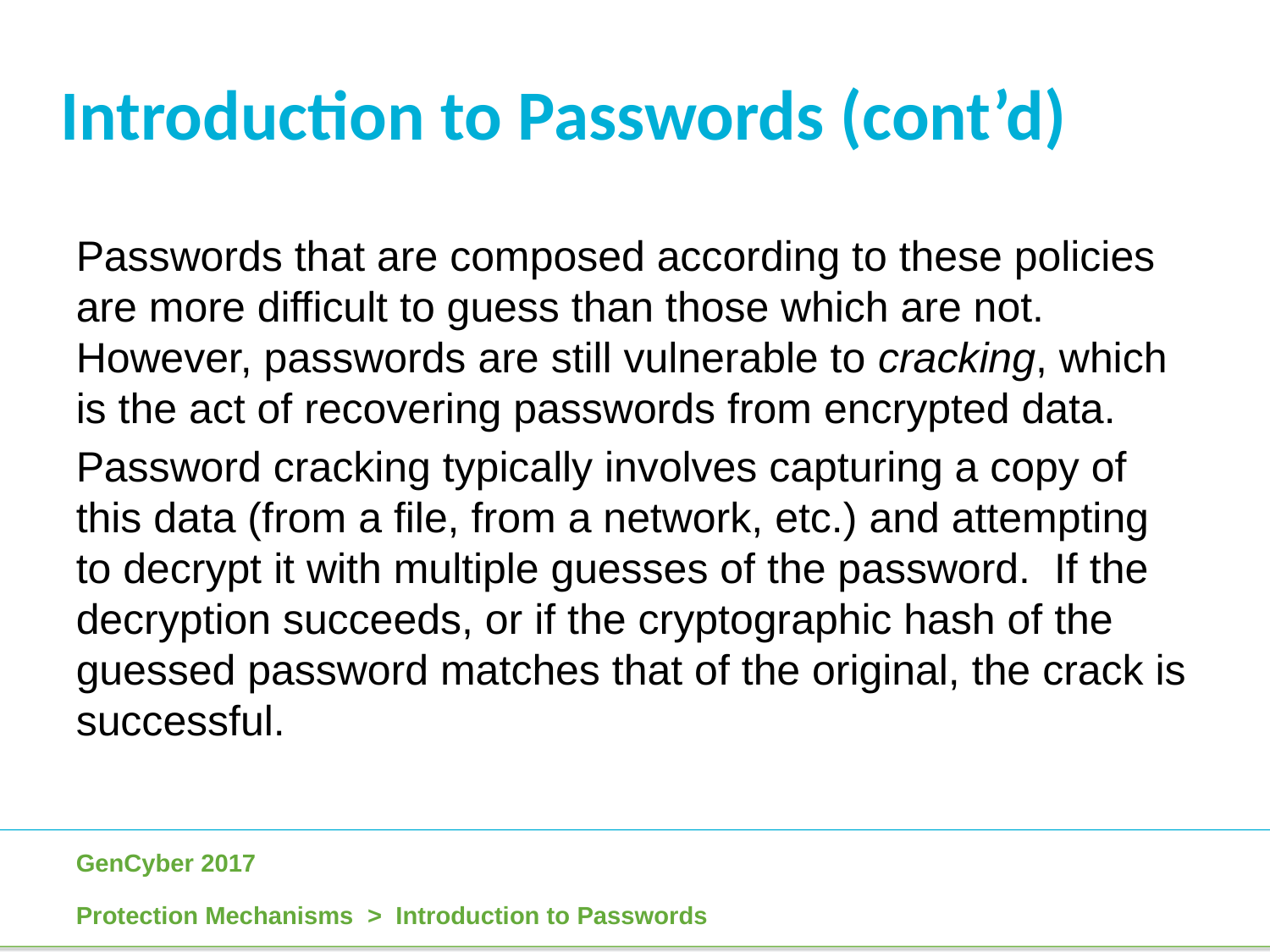

Introduction to Passwords (cont’d)
Passwords that are composed according to these policies are more difficult to guess than those which are not.  However, passwords are still vulnerable to cracking, which is the act of recovering passwords from encrypted data.
Password cracking typically involves capturing a copy of this data (from a file, from a network, etc.) and attempting to decrypt it with multiple guesses of the password.  If the decryption succeeds, or if the cryptographic hash of the guessed password matches that of the original, the crack is successful.
Protection Mechanisms  >  Introduction to Passwords